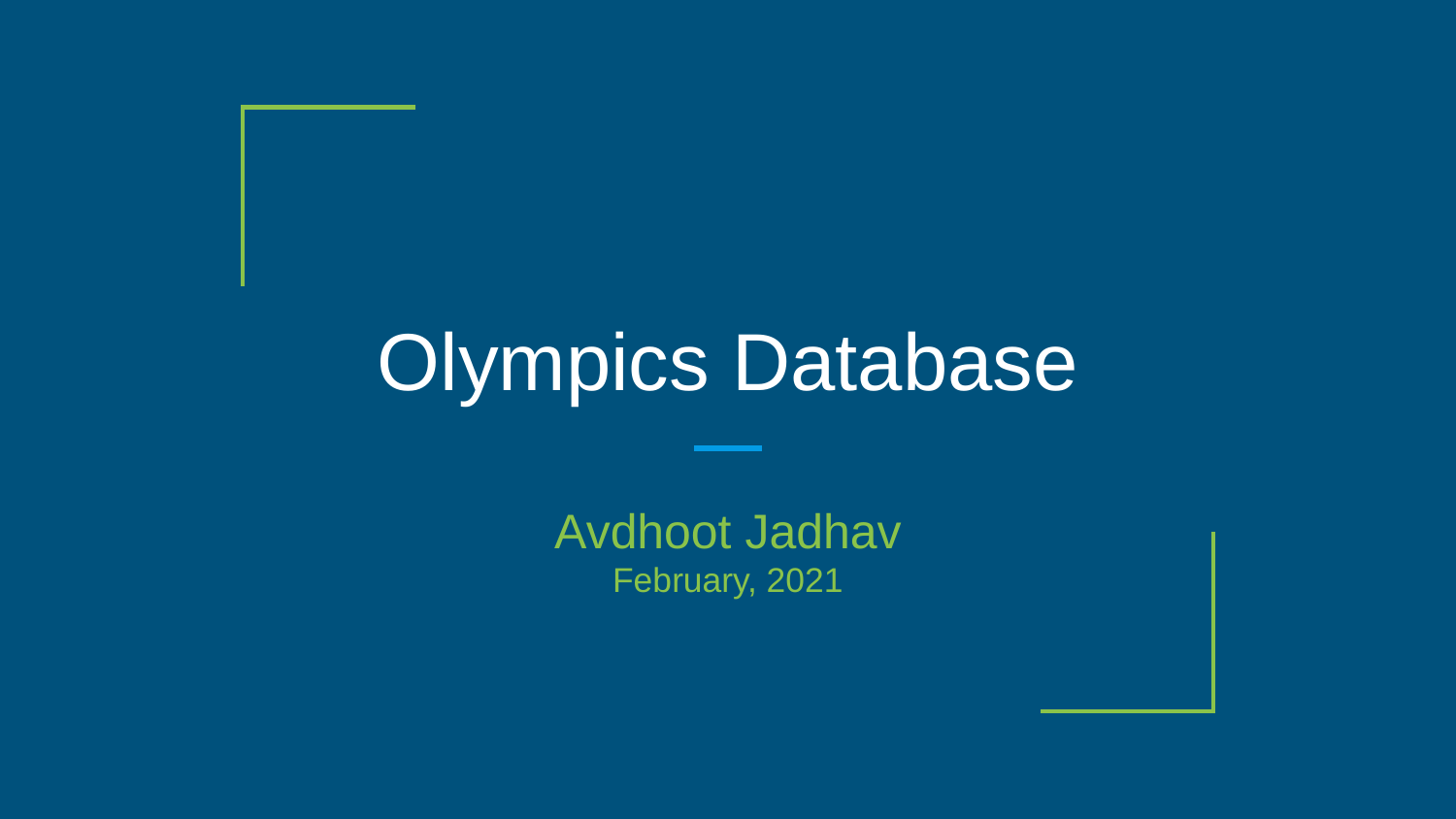

# Olympics Database
Avdhoot Jadhav
February, 2021